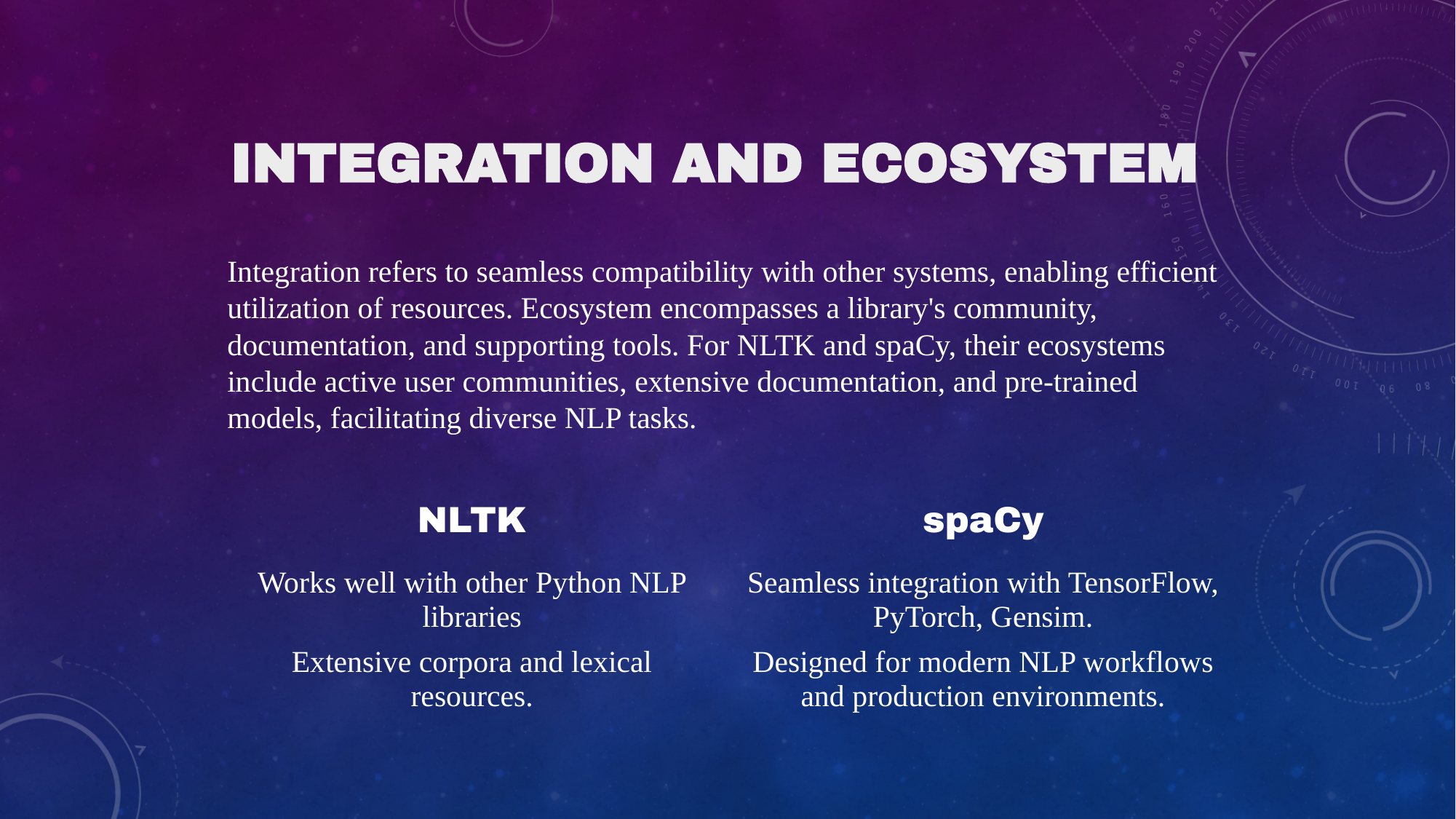

# Integration and Ecosystem
Integration refers to seamless compatibility with other systems, enabling efficient utilization of resources. Ecosystem encompasses a library's community, documentation, and supporting tools. For NLTK and spaCy, their ecosystems include active user communities, extensive documentation, and pre-trained models, facilitating diverse NLP tasks.
| NLTK | spaCy |
| --- | --- |
| Works well with other Python NLP libraries | Seamless integration with TensorFlow, PyTorch, Gensim. |
| Extensive corpora and lexical resources. | Designed for modern NLP workflows and production environments. |